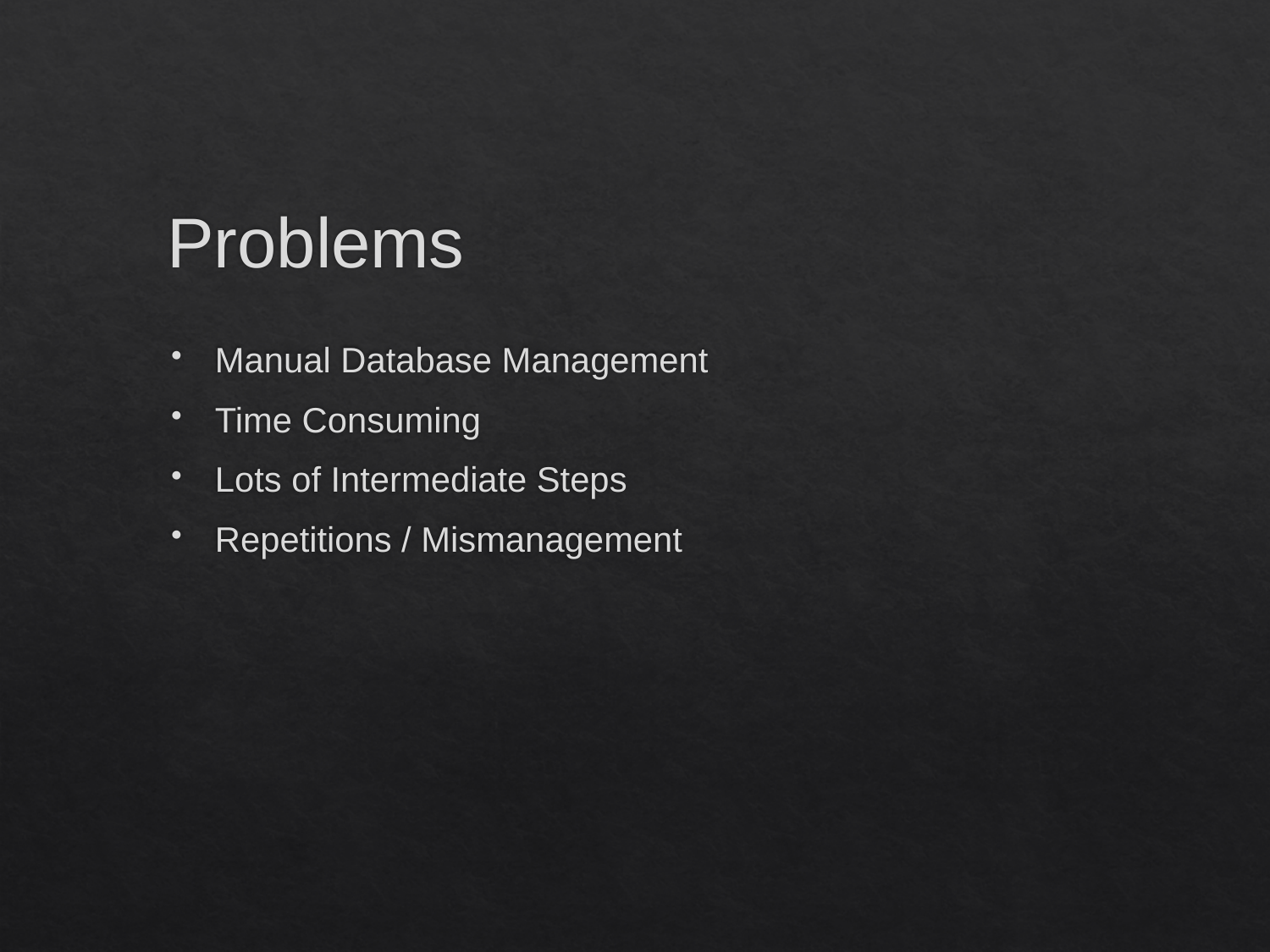

# Problems
Manual Database Management
Time Consuming
Lots of Intermediate Steps
Repetitions / Mismanagement